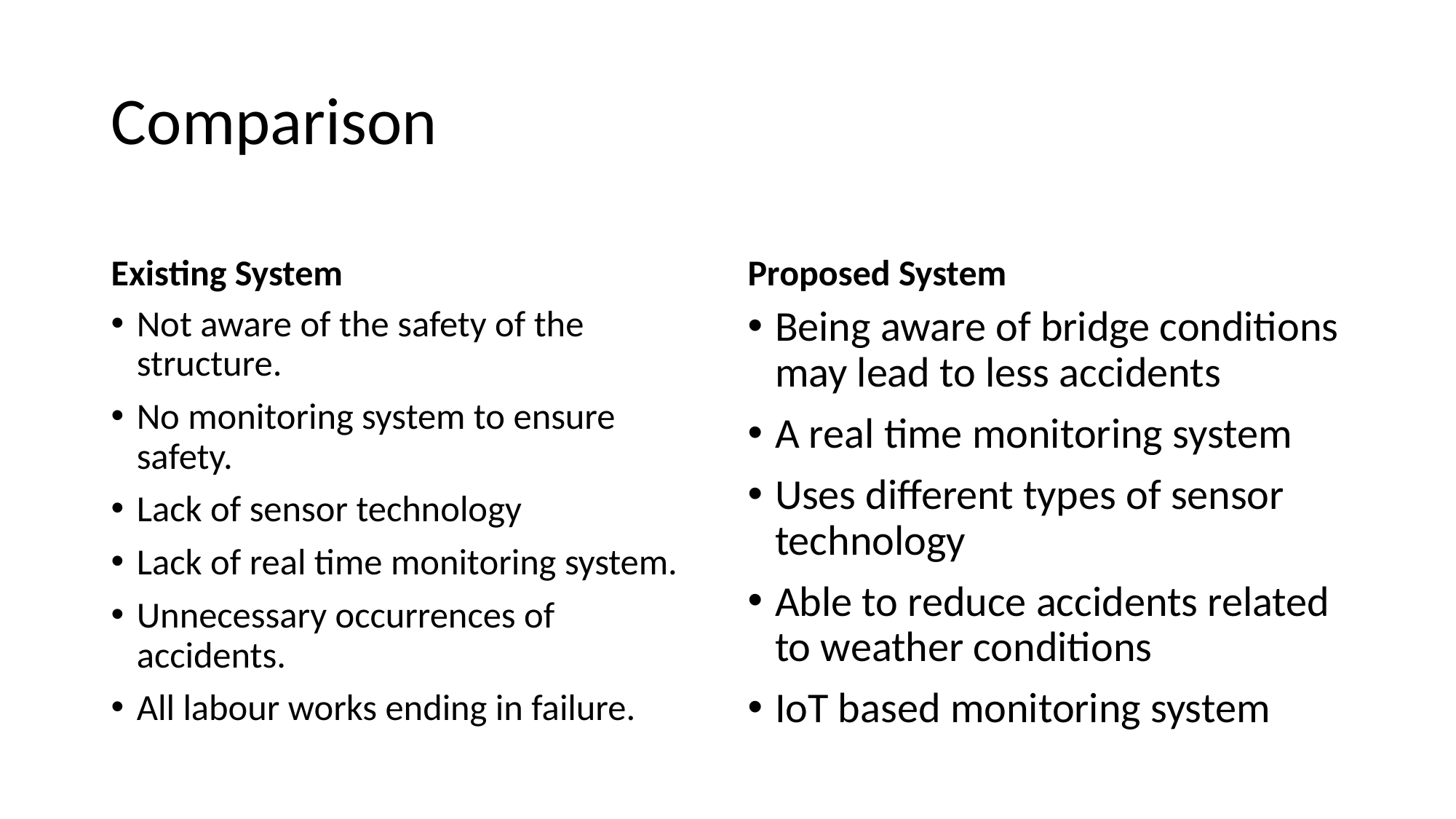

# Comparison
Existing System
Proposed System
Not aware of the safety of the structure.
No monitoring system to ensure safety.
Lack of sensor technology
Lack of real time monitoring system.
Unnecessary occurrences of accidents.
All labour works ending in failure.

Being aware of bridge conditions may lead to less accidents
A real time monitoring system
Uses different types of sensor technology
Able to reduce accidents related to weather conditions
IoT based monitoring system